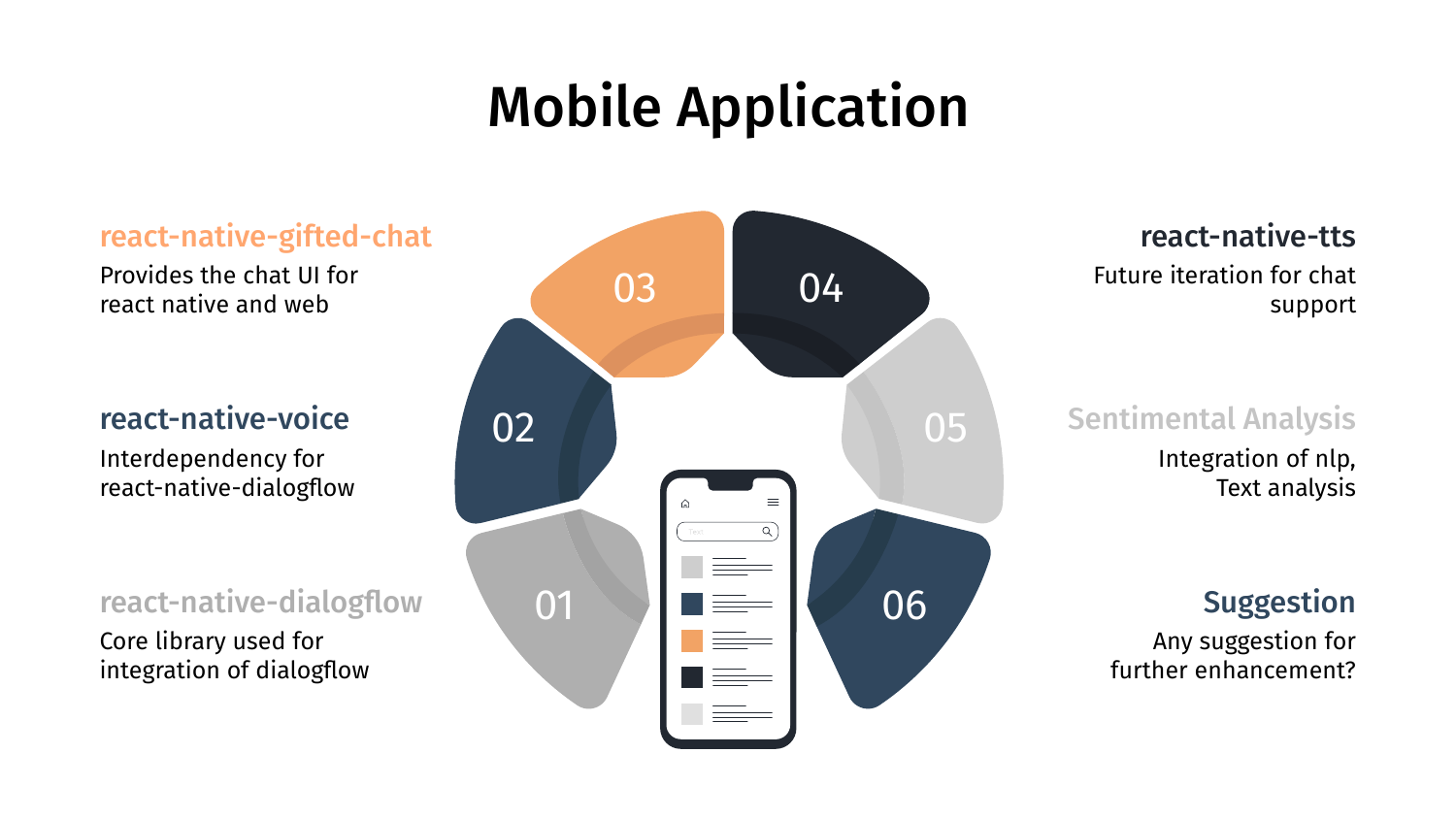

Mobile Application

react-native-gifted-chat
react-native-tts

03
04
Provides the chat UI for react native and web
Future iteration for chat support

02
05
react-native-voice
Sentimental Analysis
Interdependency for react-native-dialogflow
Integration of nlp,
Text analysis

01
06

Suggestion
react-native-dialogflow

Core library used for integration of dialogflow
Any suggestion for
further enhancement?